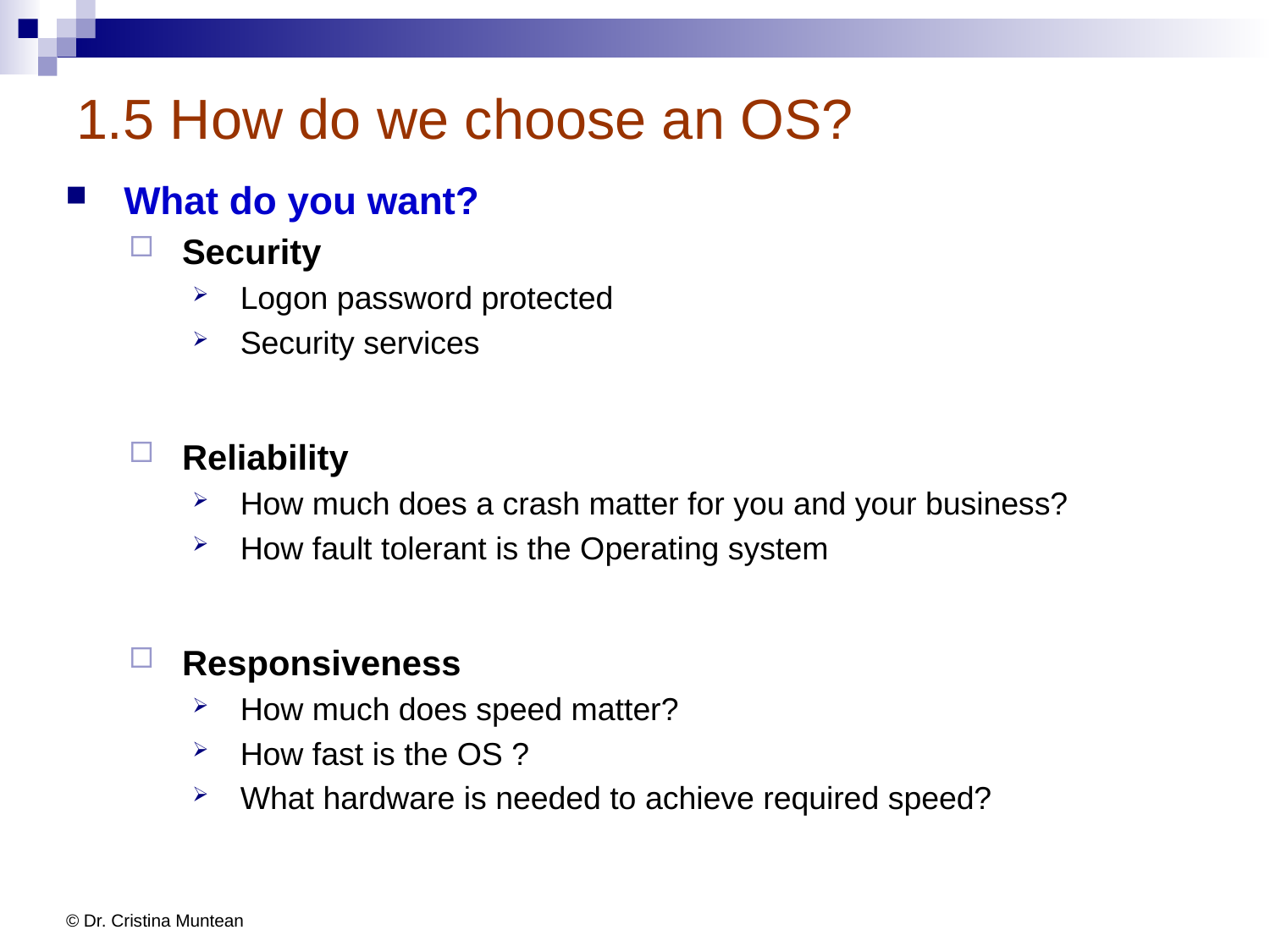

# 1.5 How do we choose an OS?
What do you want?
Security
Logon password protected
Security services

Reliability
How much does a crash matter for you and your business?
How fault tolerant is the Operating system

Responsiveness
How much does speed matter?
How fast is the OS ?
What hardware is needed to achieve required speed?